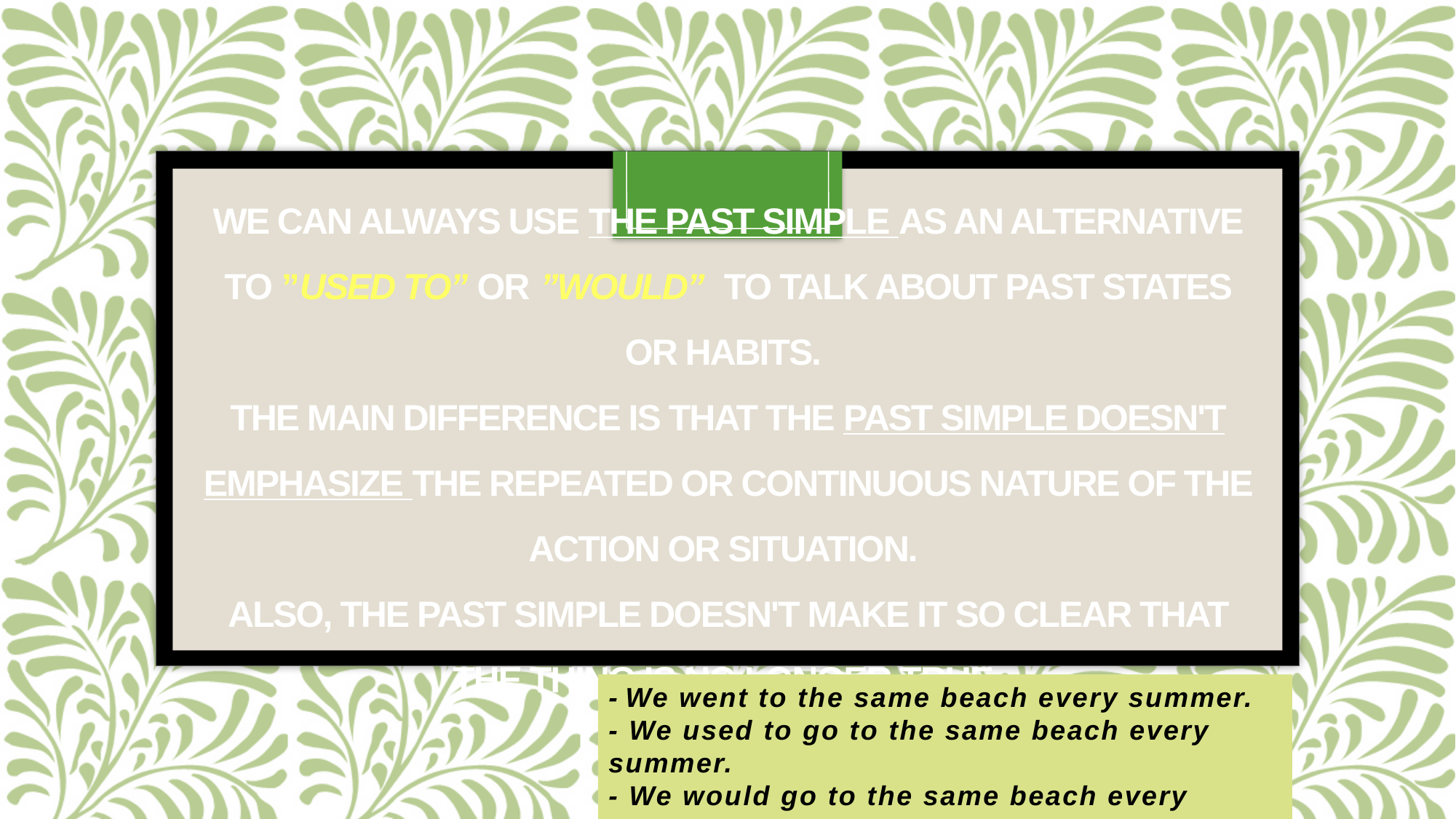

We can always use the past simple as an alternative to ”used to” or ”would”  to talk about past states or habits.
The main difference is that the past simple doesn't emphasize the repeated or continuous nature of the action or situation.
Also, the past simple doesn't make it so clear that the thing is no longer true.
- We went to the same beach every summer.
- We used to go to the same beach every summer.
- We would go to the same beach every summer.